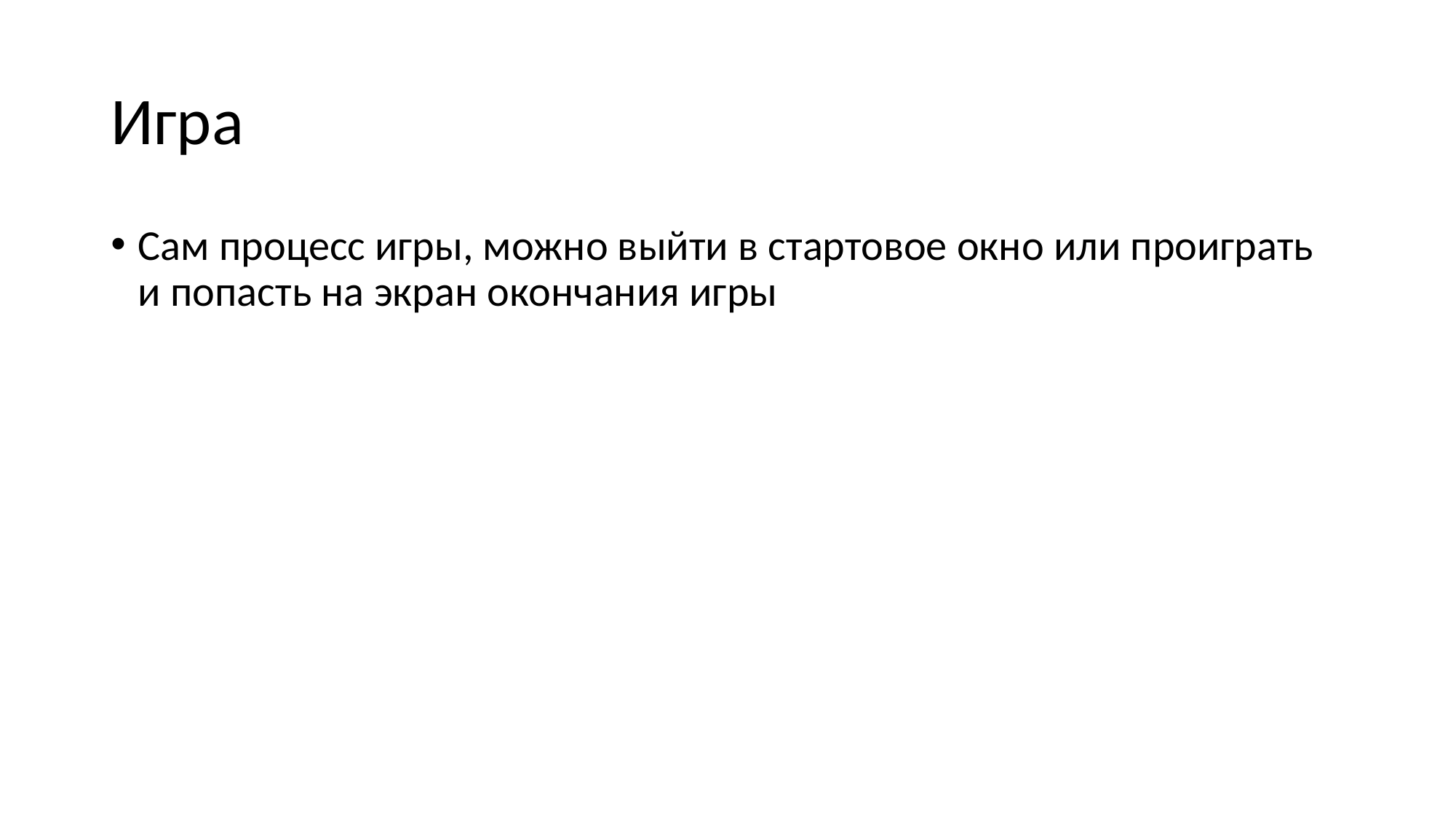

# Игра
Сам процесс игры, можно выйти в стартовое окно или проиграть и попасть на экран окончания игры